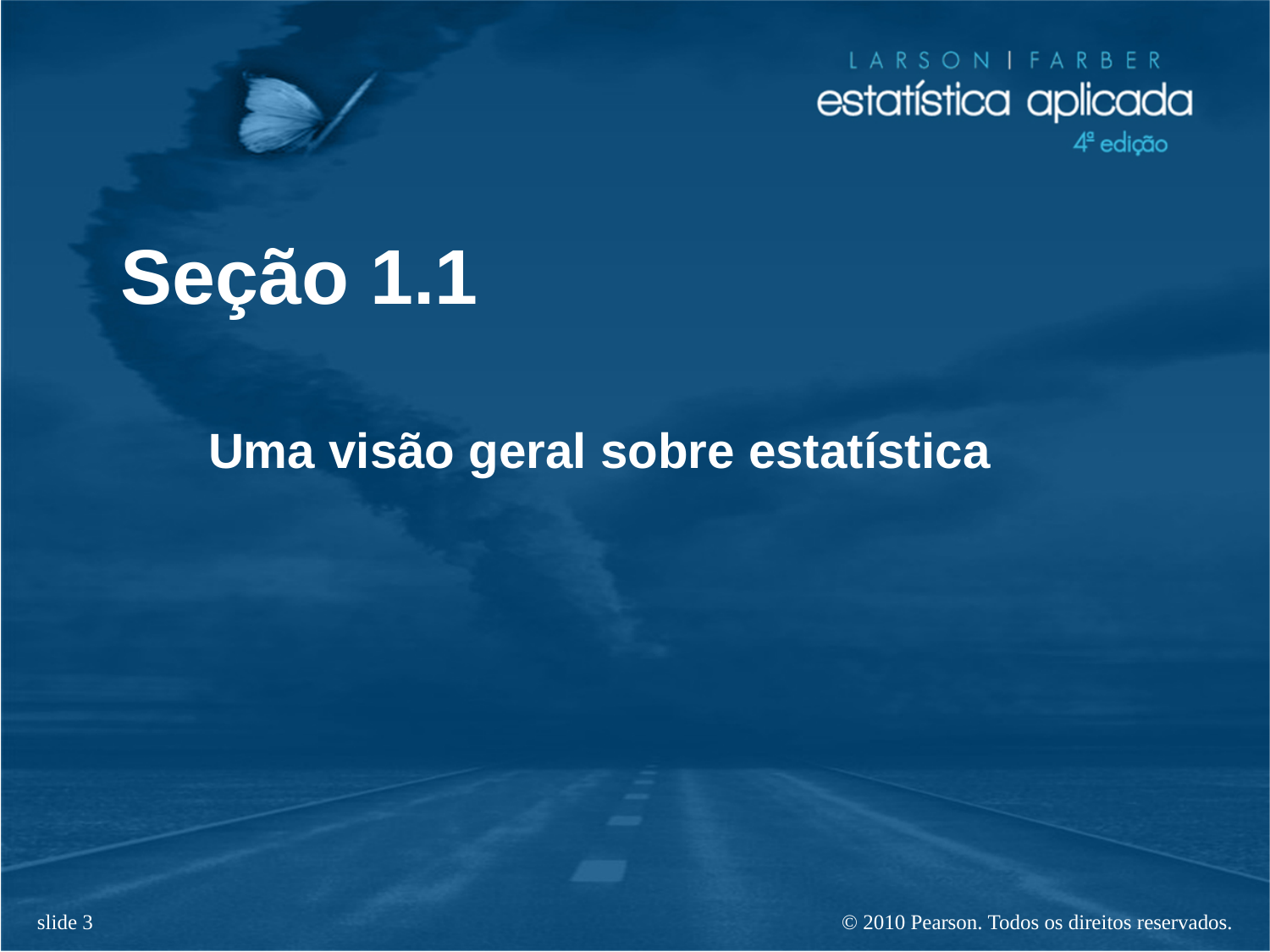

# Seção 1.1
Uma visão geral sobre estatística